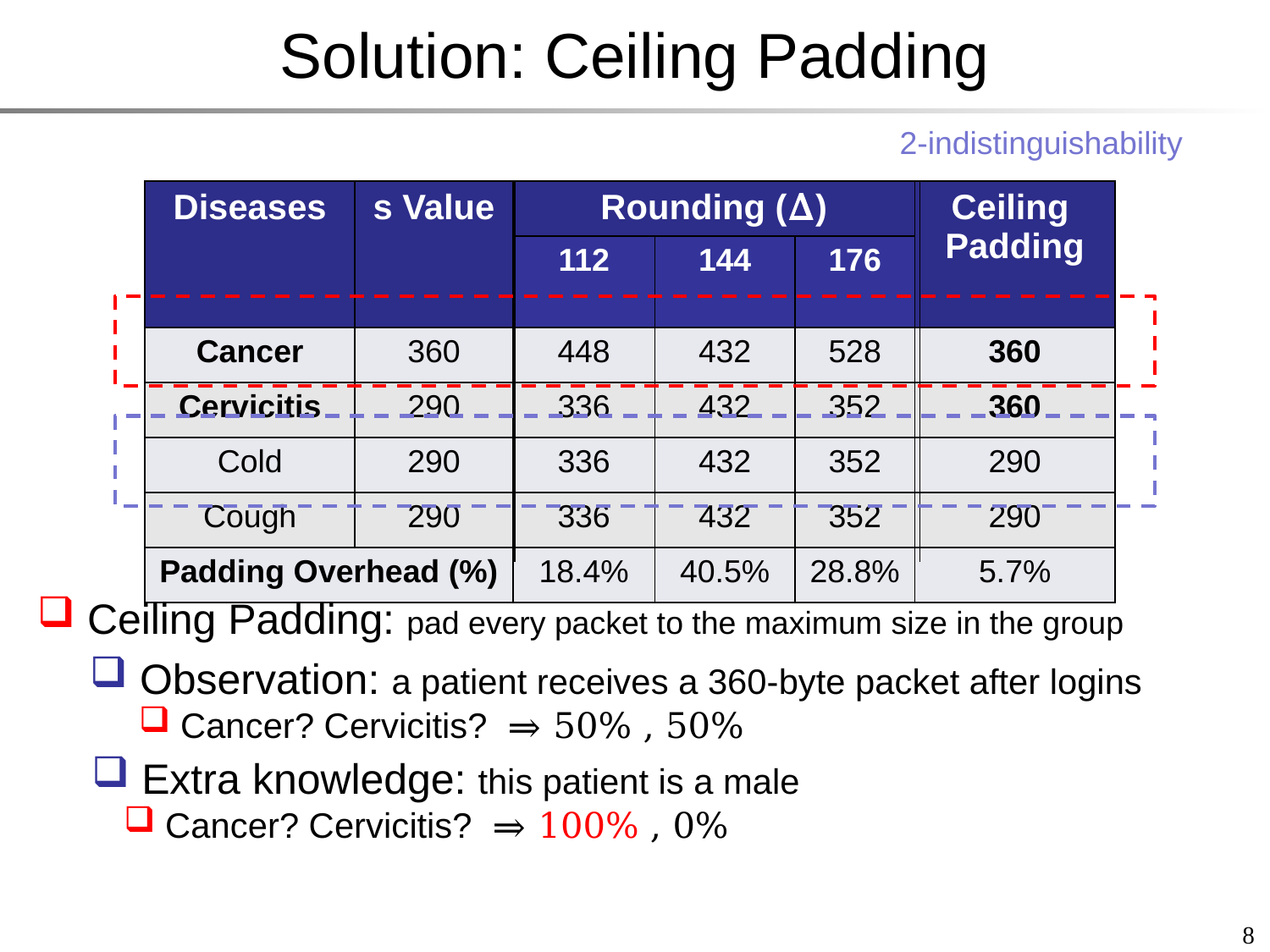

# Solution: Ceiling Padding
2-indistinguishability
| Diseases | s Value | Rounding (Δ) |  |  | Ceiling Padding |
| --- | --- | --- | --- | --- | --- |
|  |  | 112 | 144 | 176 |  |
| Cancer | 360 | 448 | 432 | 528 | 360 |
| Cervicitis | 290 | 336 | 432 | 352 | 360 |
| Cold | 290 | 336 | 432 | 352 | 290 |
| Cough | 290 | 336 | 432 | 352 | 290 |
| Padding Overhead (%) |  | 18.4% | 40.5% | 28.8% | 5.7% |

 Ceiling Padding: pad every packet to the maximum size in the group
 Observation: a patient receives a 360-byte packet after logins
 Cancer? Cervicitis?  ⇒ 50% , 50%

 Extra knowledge: this patient is a male
 Cancer? Cervicitis?  ⇒ 100% , 0%
8